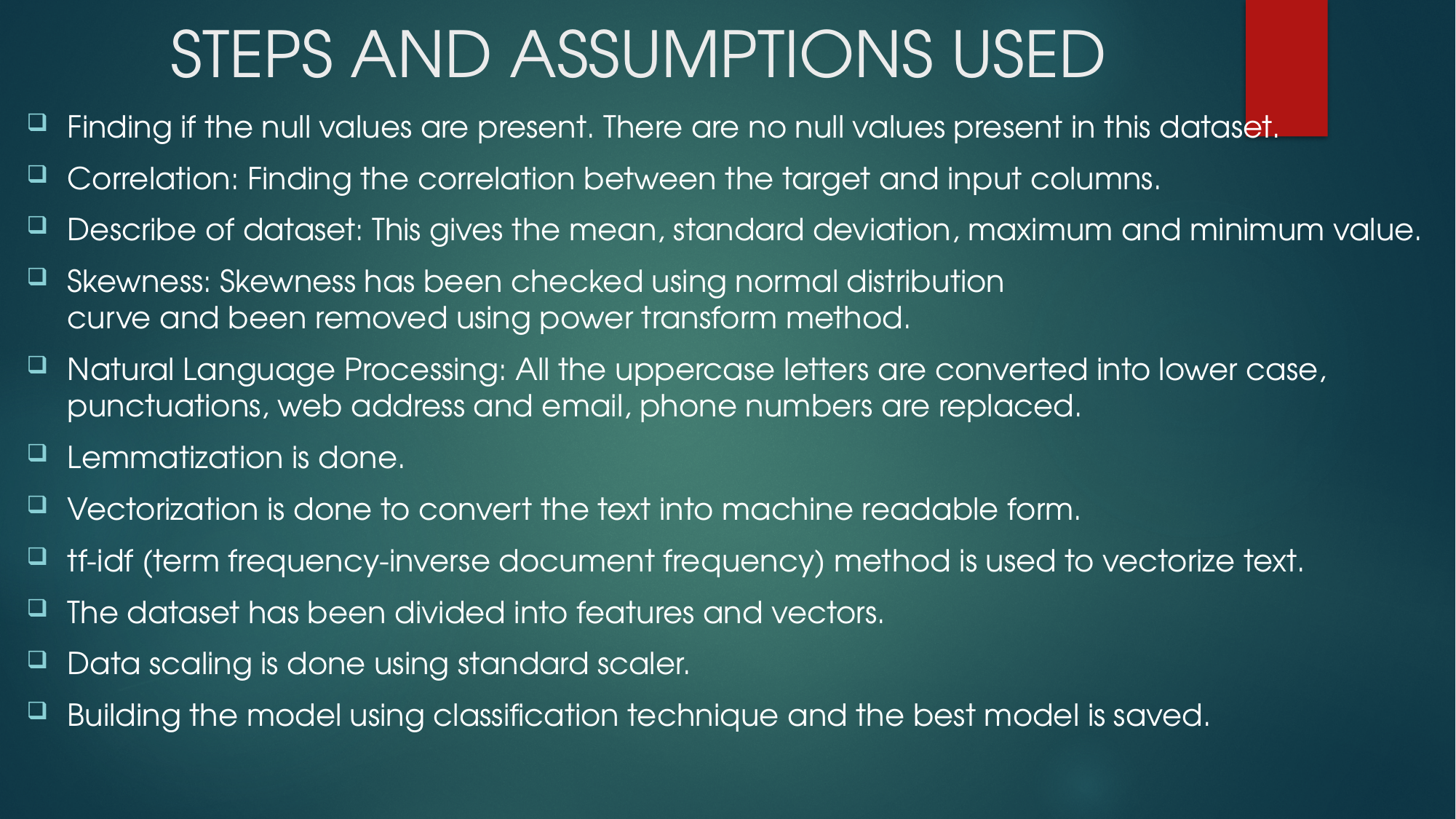

# STEPS AND ASSUMPTIONS USED
Finding if the null values are present. There are no null values present in this dataset.
Correlation: Finding the correlation between the target and input columns.
Describe of dataset: This gives the mean, standard deviation, maximum and minimum value.
Skewness: Skewness has been checked using normal distribution curve and been removed using power transform method.
Natural Language Processing: All the uppercase letters are converted into lower case, punctuations, web address and email, phone numbers are replaced.
Lemmatization is done.
Vectorization is done to convert the text into machine readable form.
tf-idf (term frequency-inverse document frequency) method is used to vectorize text.
The dataset has been divided into features and vectors.
Data scaling is done using standard scaler.
Building the model using classification technique and the best model is saved.